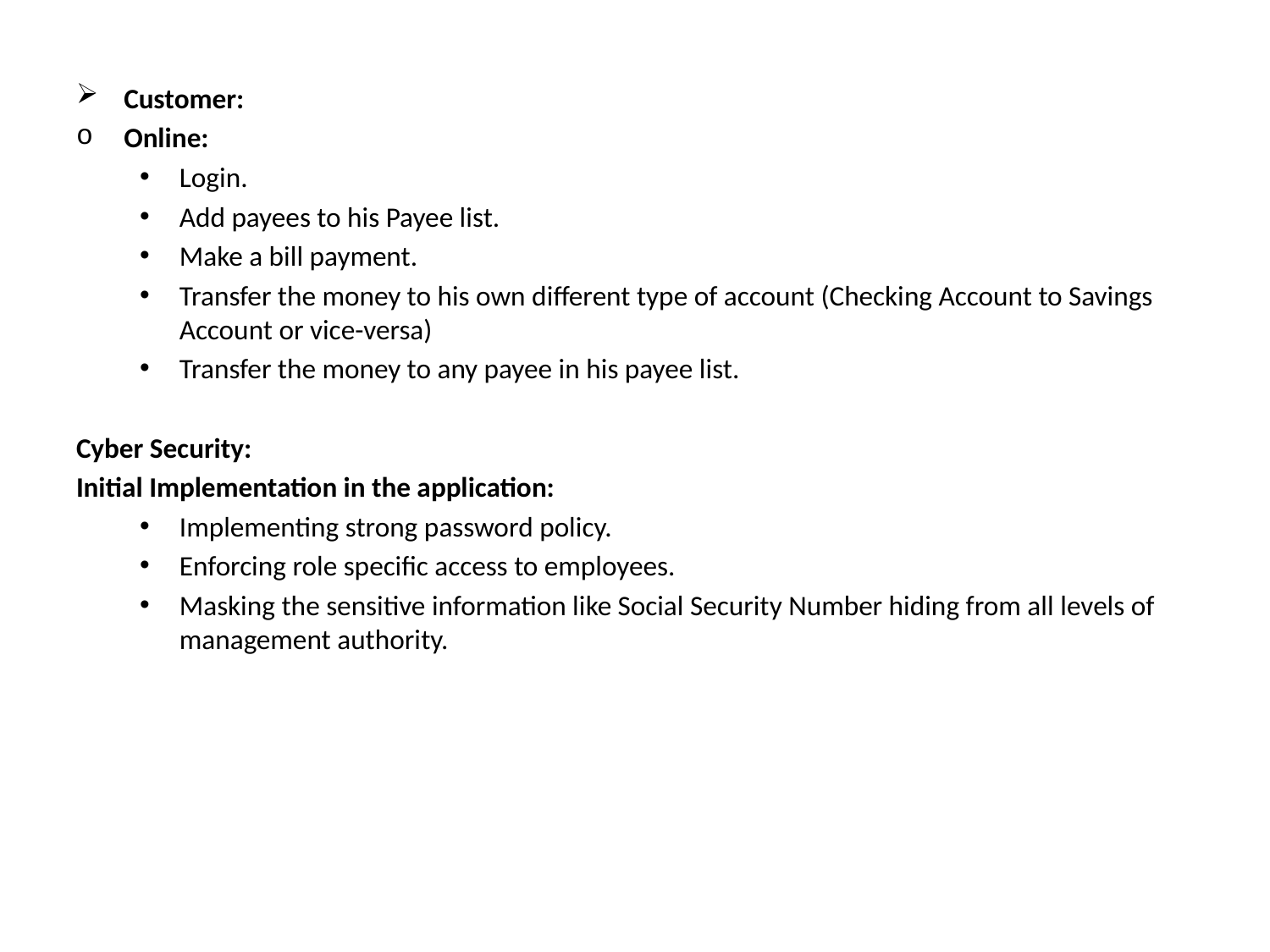

Customer:
Online:
Login.
Add payees to his Payee list.
Make a bill payment.
Transfer the money to his own different type of account (Checking Account to Savings Account or vice-versa)
Transfer the money to any payee in his payee list.

Cyber Security:
Initial Implementation in the application:
Implementing strong password policy.
Enforcing role specific access to employees.
Masking the sensitive information like Social Security Number hiding from all levels of management authority.